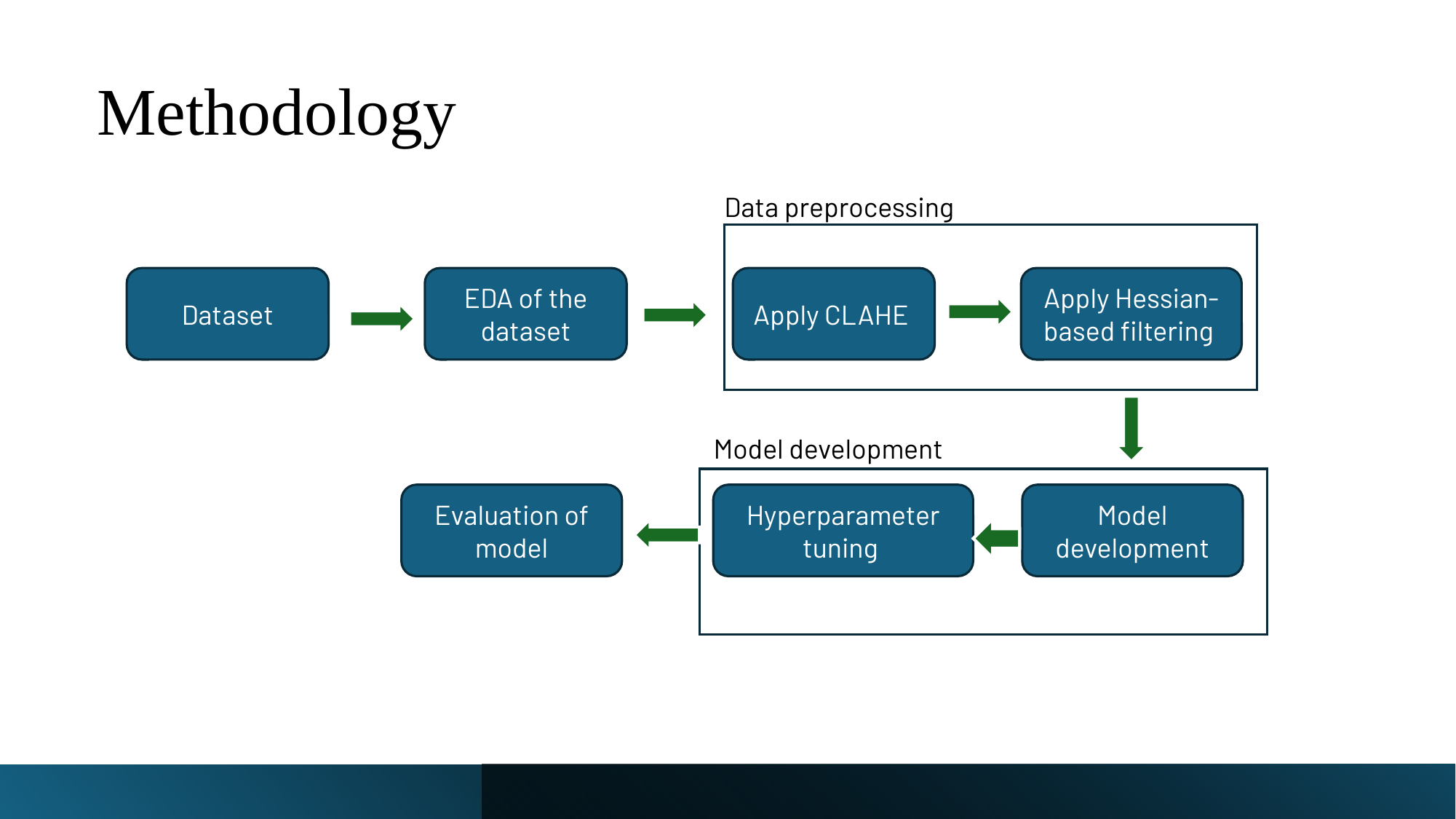

# Methodology
Data preprocessing

Apply Hessian-based filtering
EDA of the dataset
Apply CLAHE
Dataset

Model development

Evaluation of model
Hyperparameter tuning
Model development